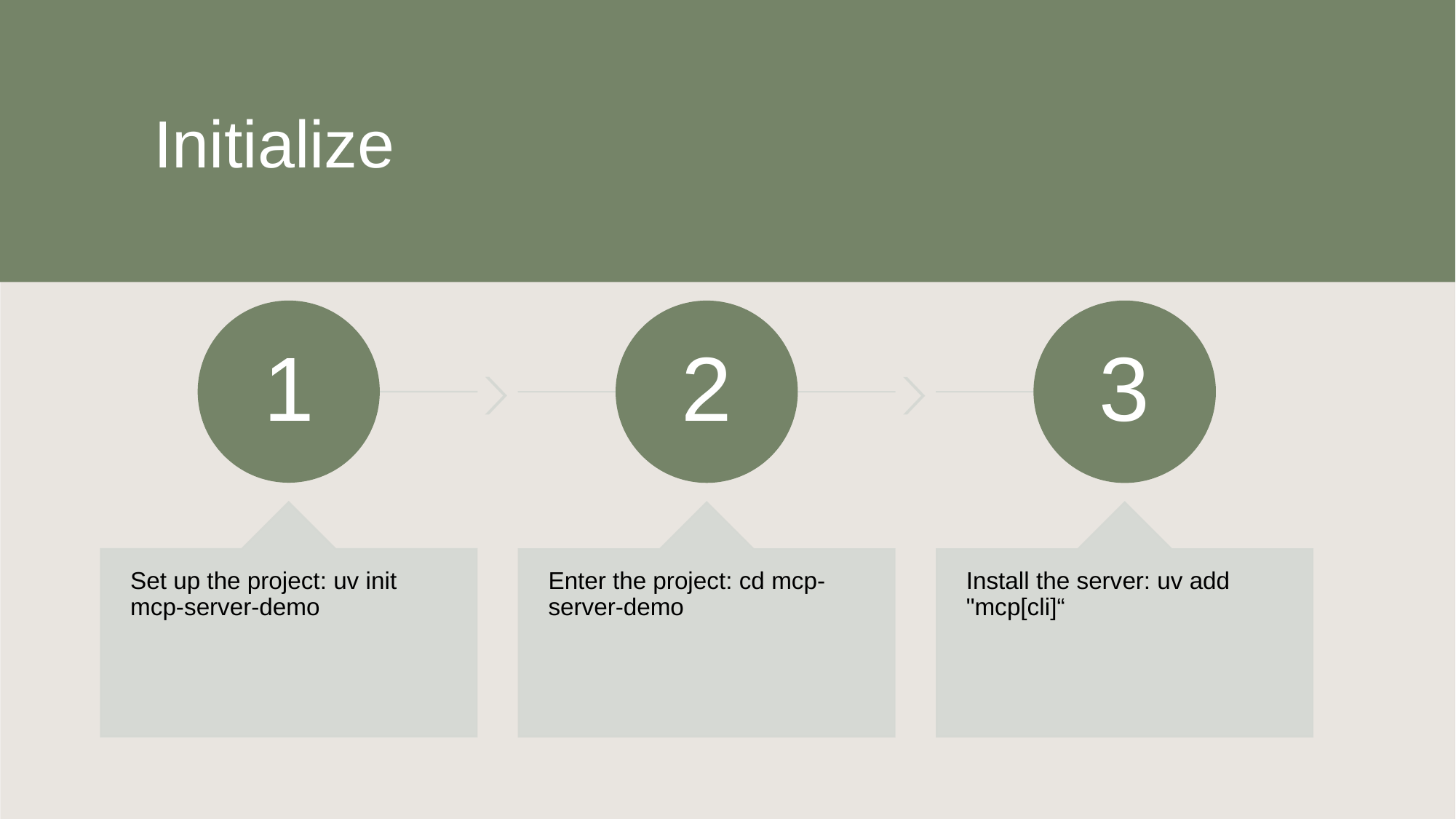

# Initialize
1
Set up the project: uv init mcp-server-demo
2
Enter the project: cd mcp-server-demo
3
Install the server: uv add "mcp[cli]“